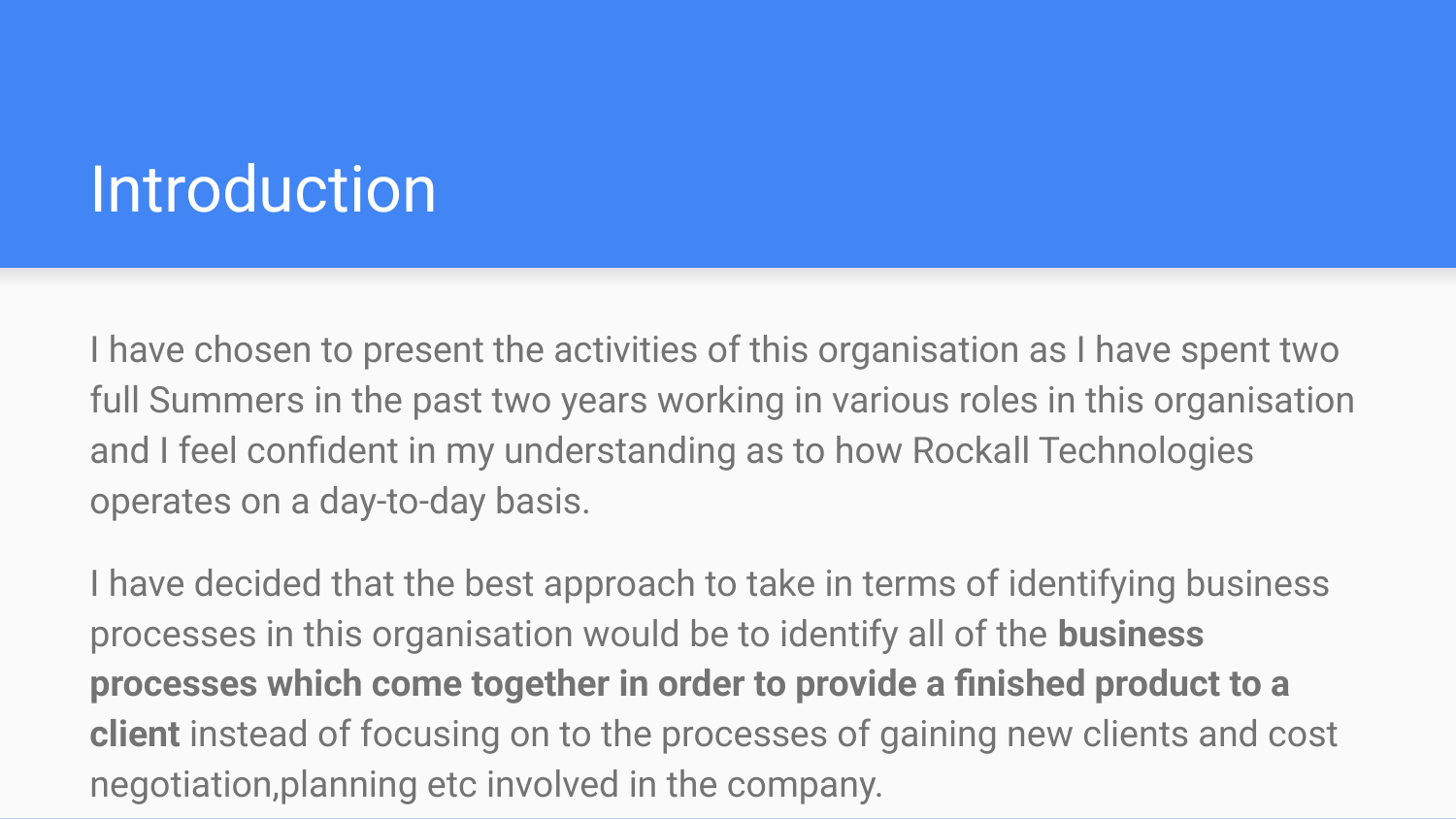

# Introduction
I have chosen to present the activities of this organisation as I have spent two full Summers in the past two years working in various roles in this organisation and I feel confident in my understanding as to how Rockall Technologies operates on a day-to-day basis.
I have decided that the best approach to take in terms of identifying business processes in this organisation would be to identify all of the business processes which come together in order to provide a finished product to a client instead of focusing on to the processes of gaining new clients and cost negotiation,planning etc involved in the company.